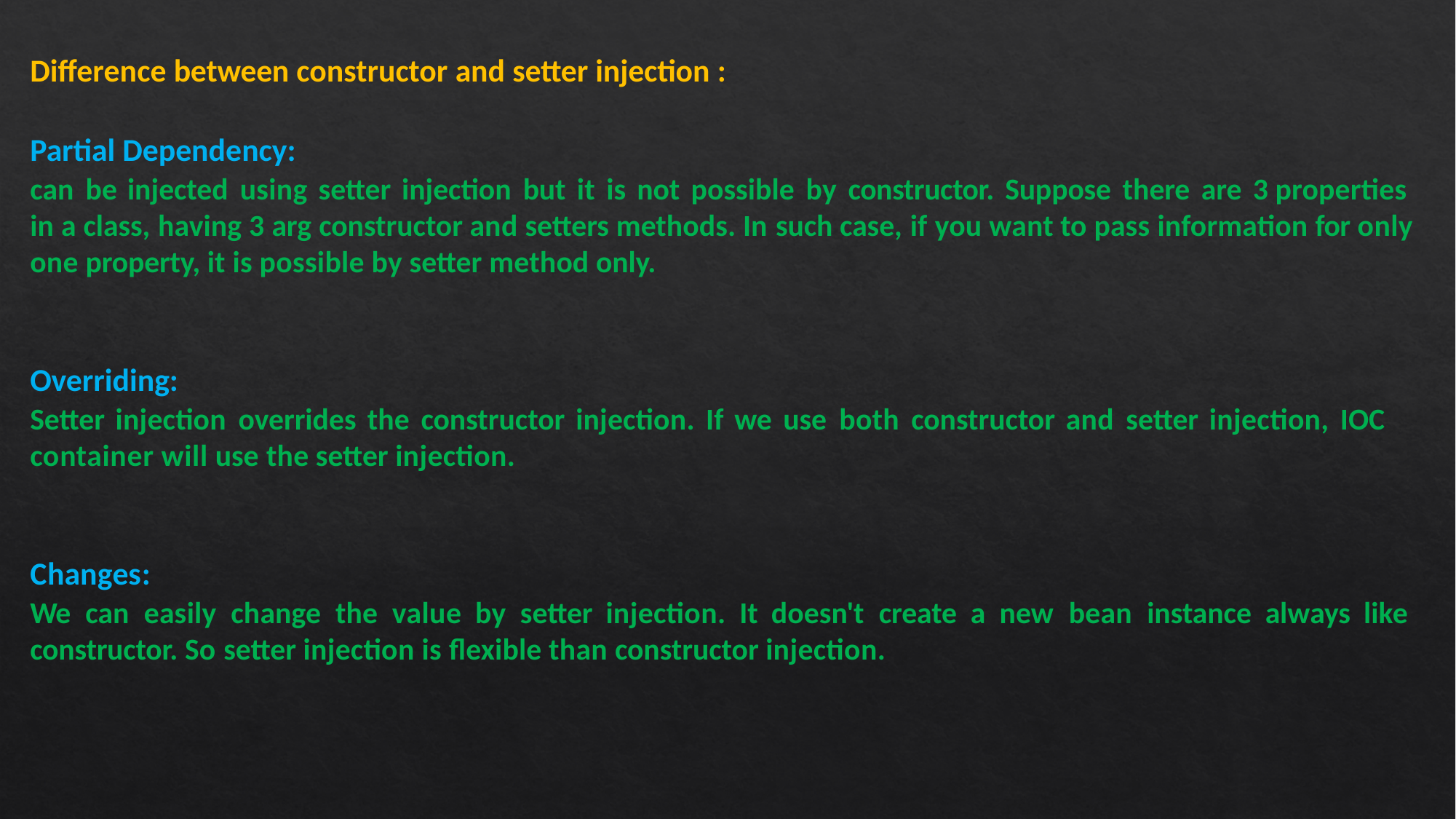

Difference between constructor and setter injection :

Partial Dependency:
can be injected using setter injection but it is not possible by constructor. Suppose there are 3 properties in a class, having 3 arg constructor and setters methods. In such case, if you want to pass information for only  one property, it is possible by setter method only.

Overriding:
Setter injection overrides the constructor injection. If we use both constructor and setter injection, IOC container will use the setter injection.

Changes:
We can  easily  change  the  value by  setter injection. It doesn't create a new  bean  instance always like constructor. So setter injection is flexible than constructor injection.